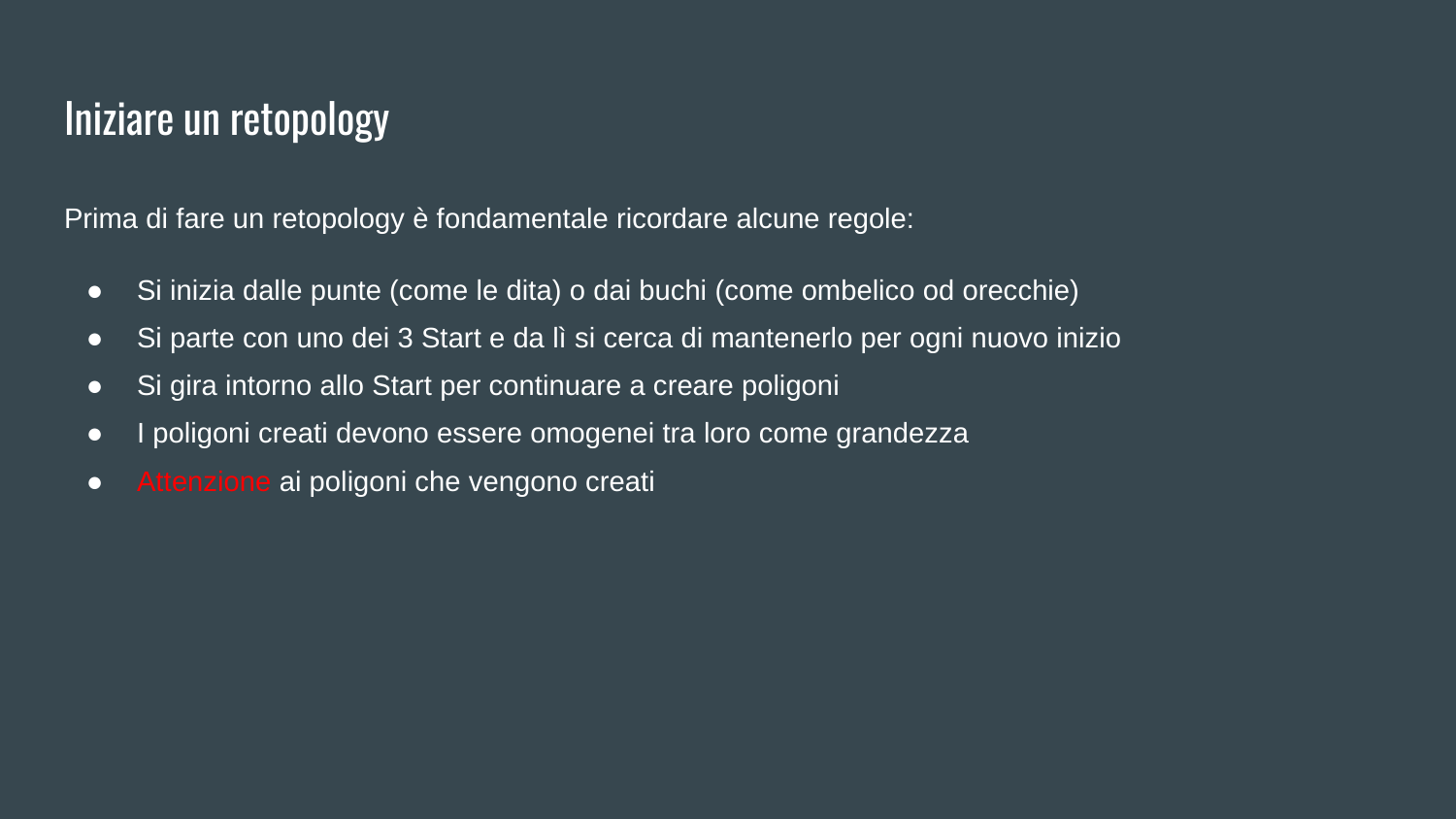

# Iniziare un retopology
Prima di fare un retopology è fondamentale ricordare alcune regole:
Si inizia dalle punte (come le dita) o dai buchi (come ombelico od orecchie)
Si parte con uno dei 3 Start e da lì si cerca di mantenerlo per ogni nuovo inizio
Si gira intorno allo Start per continuare a creare poligoni
I poligoni creati devono essere omogenei tra loro come grandezza
Attenzione ai poligoni che vengono creati